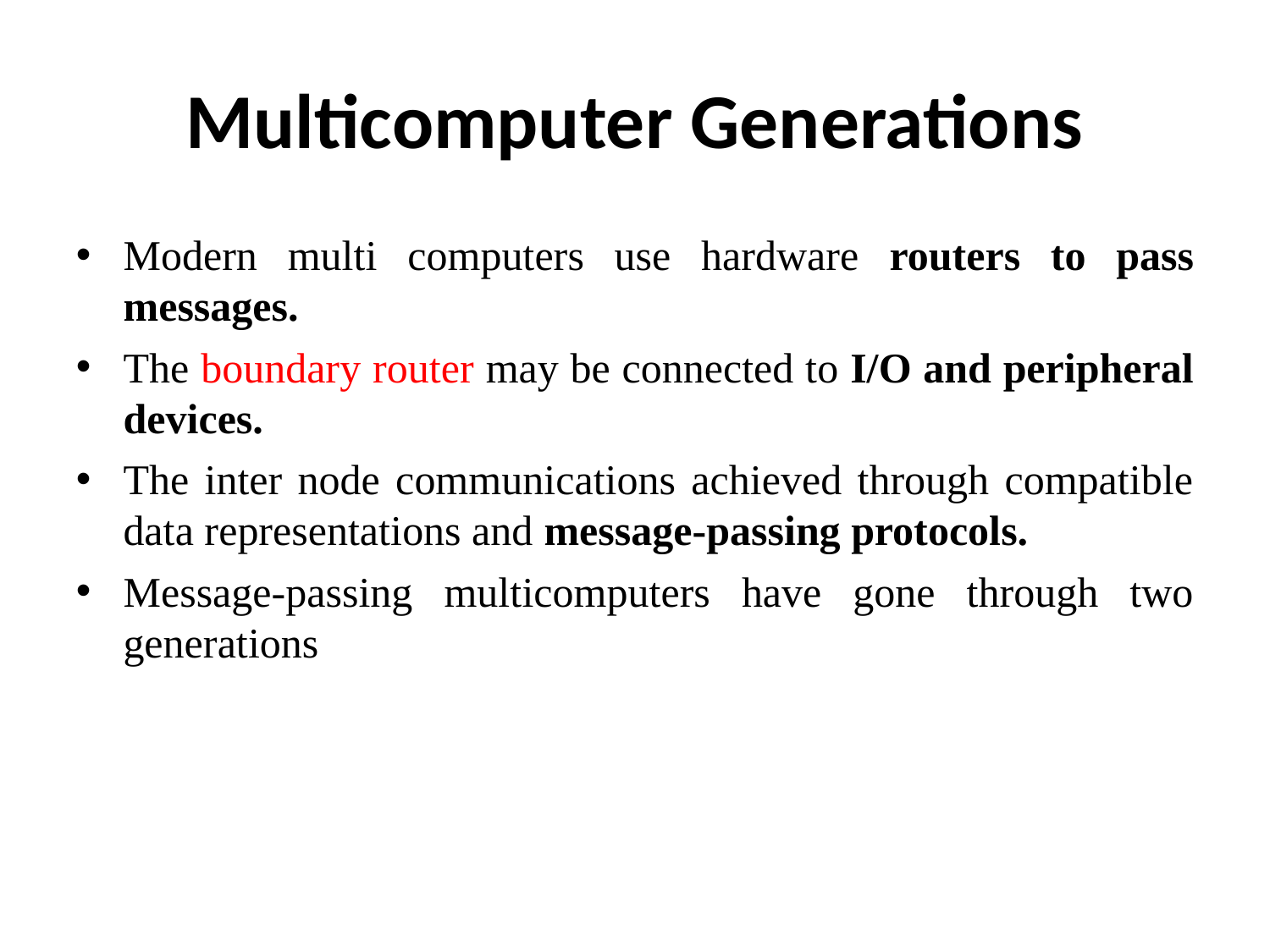

Multicomputer Generations
Modern multi computers use hardware routers to pass messages.
The boundary router may be connected to I/O and peripheral devices.
The inter node communications achieved through compatible data representations and message-passing protocols.
Message-passing multicomputers have gone through two generations